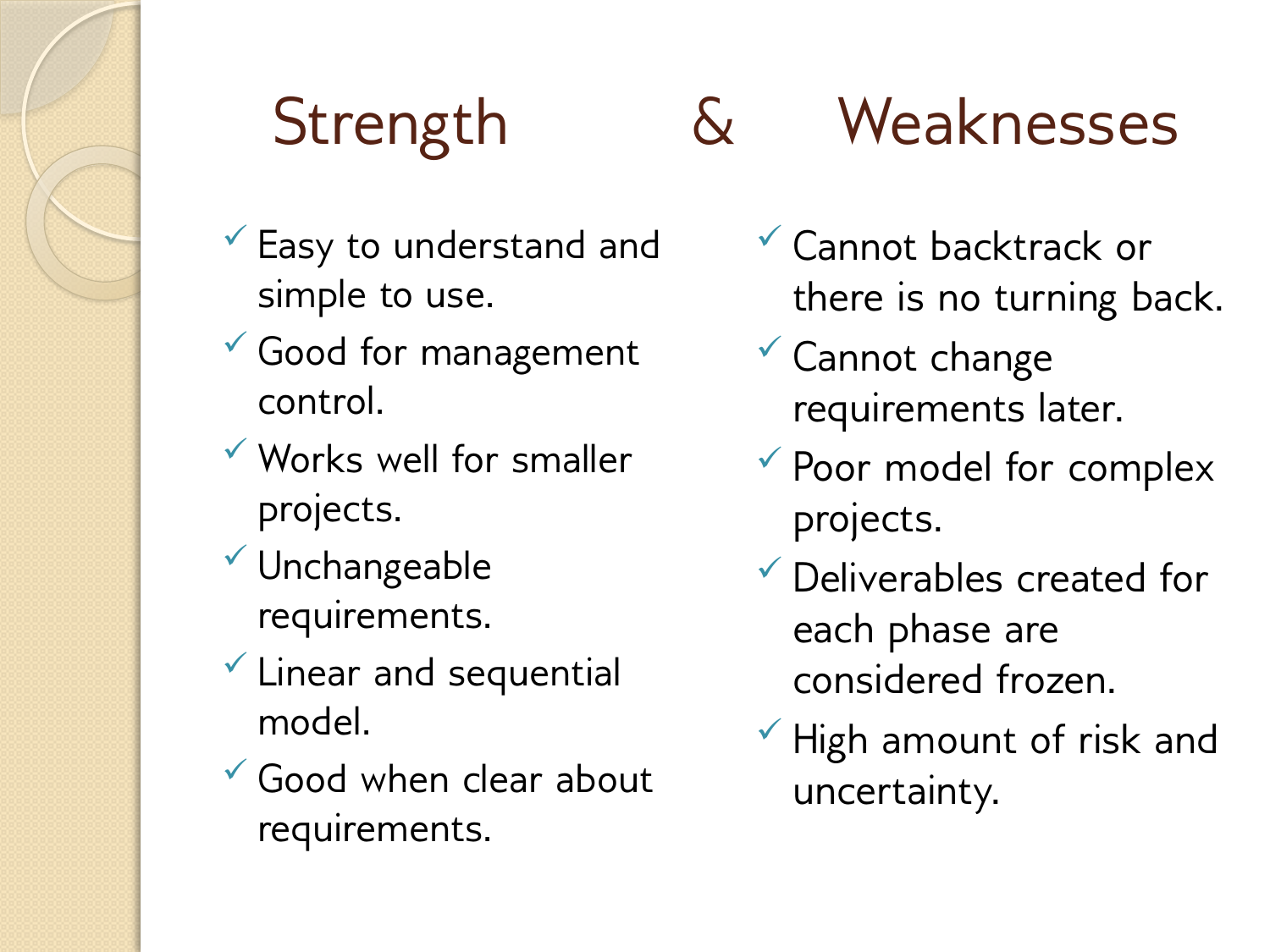

# Strength         &     Weaknesses
Easy to understand and simple to use.
Good for management control.
Works well for smaller projects.
Unchangeable requirements.
Linear and sequential model.
Good when clear about requirements.

Cannot backtrack or there is no turning back.
Cannot change requirements later.
Poor model for complex projects.
Deliverables created for each phase are considered frozen.
High amount of risk and uncertainty.